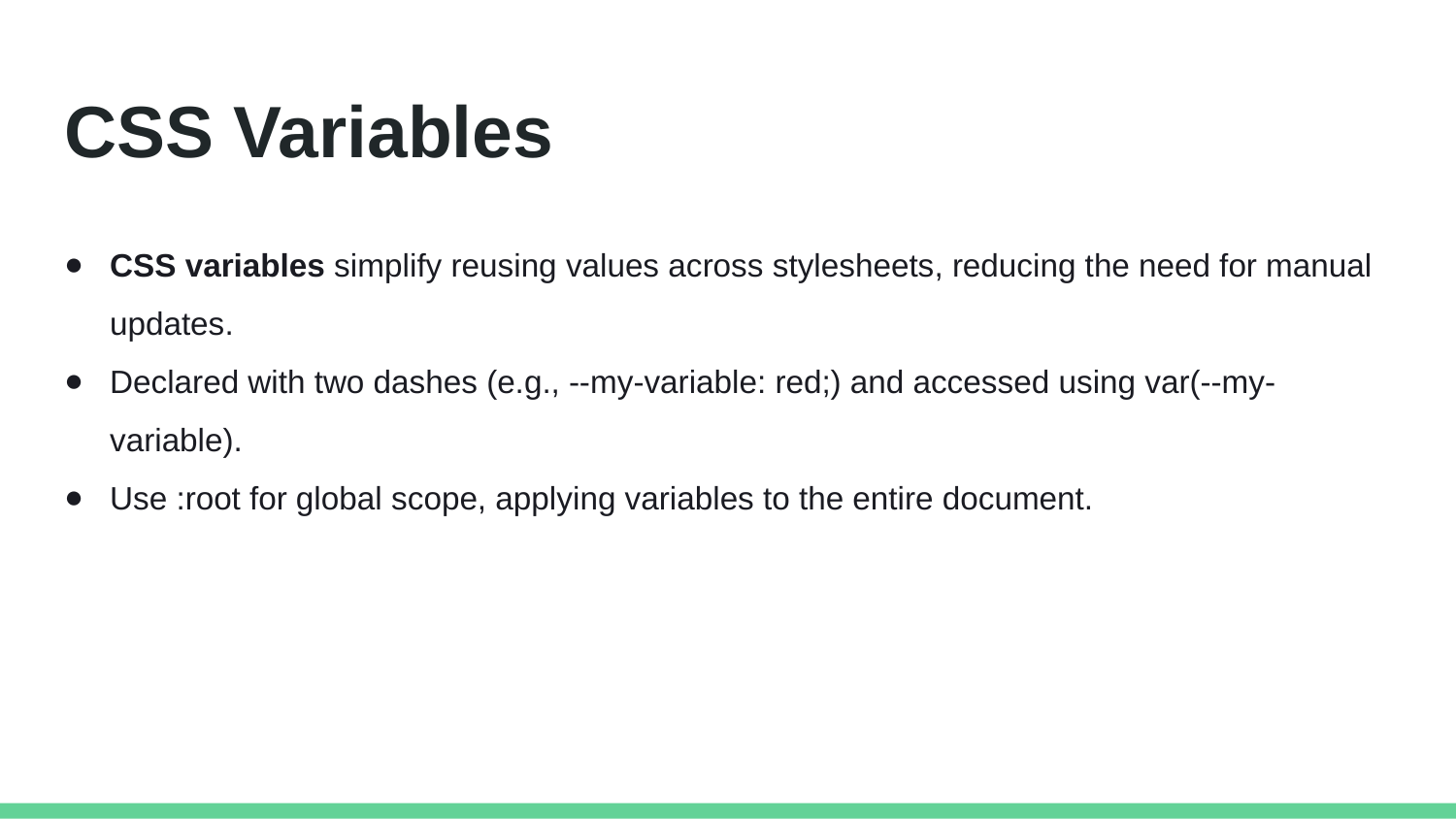

# CSS Variables

CSS variables simplify reusing values across stylesheets, reducing the need for manual updates.
Declared with two dashes (e.g., --my-variable: red;) and accessed using var(--my-variable).
Use :root for global scope, applying variables to the entire document.